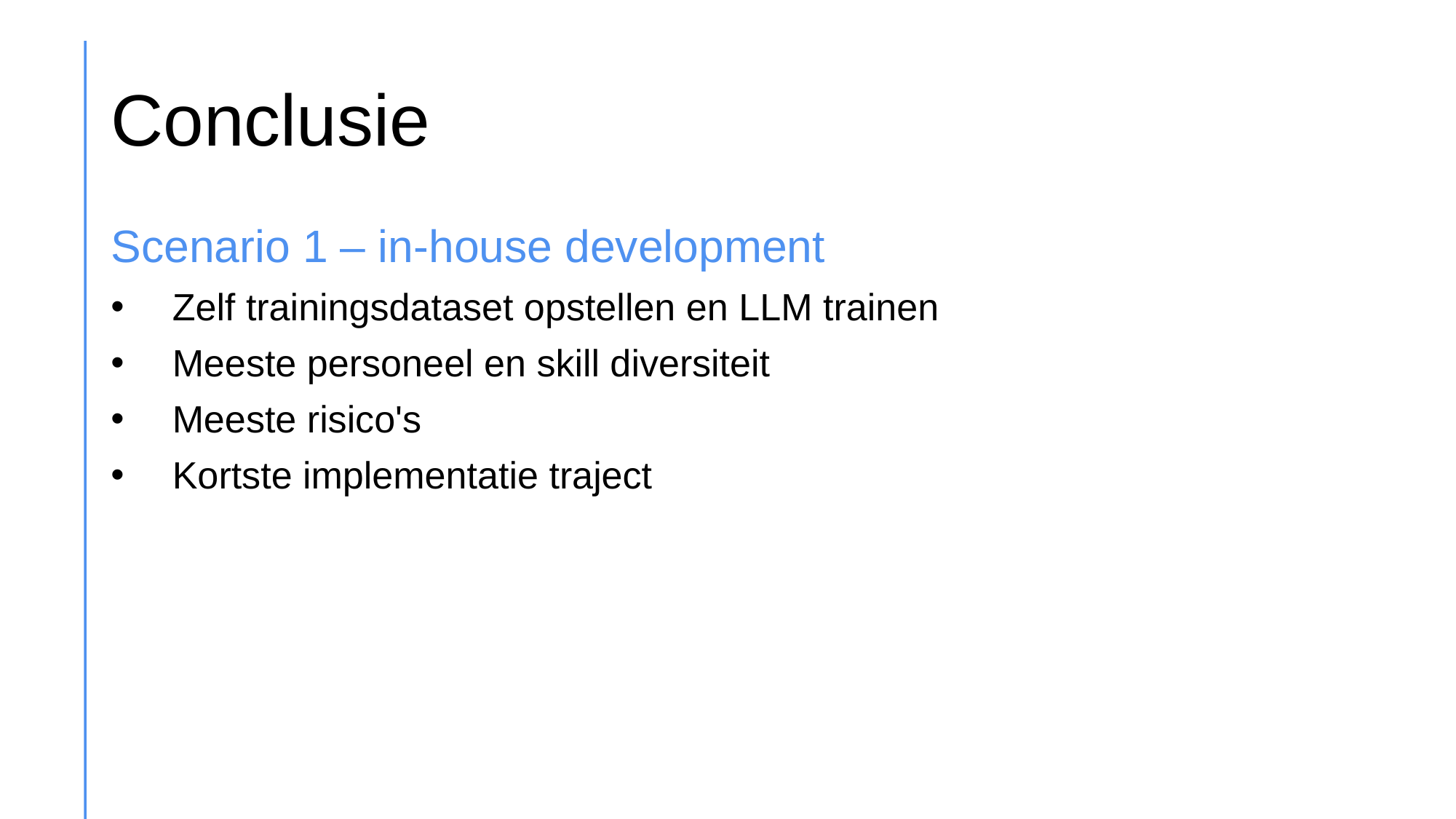

# Conclusie
Scenario 1 – in-house development
Zelf trainingsdataset opstellen en LLM trainen
Meeste personeel en skill diversiteit
Meeste risico's
Kortste implementatie traject